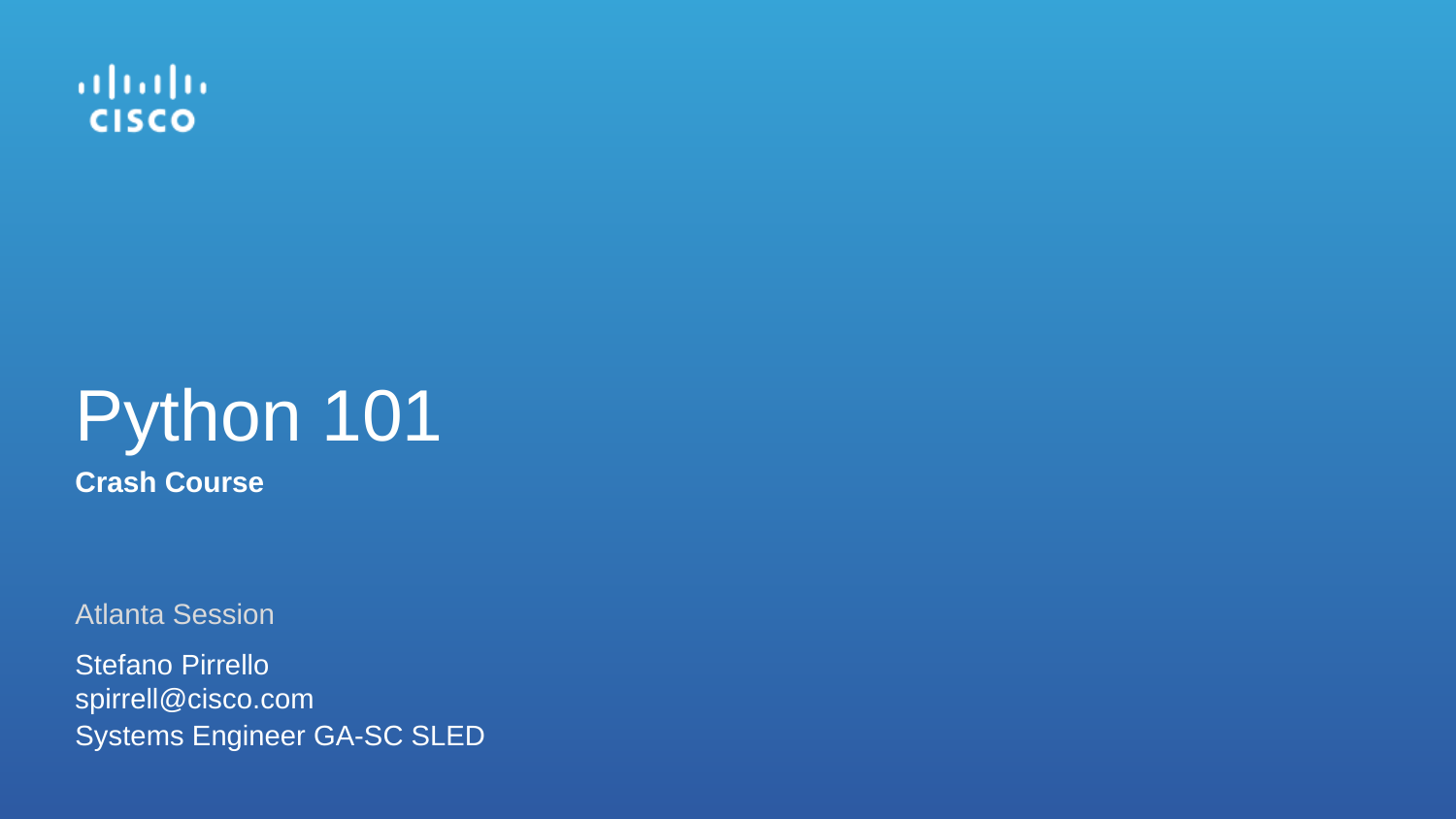

# Python 101
Crash Course
Atlanta Session
Stefano Pirrello
spirrell@cisco.com
Systems Engineer GA-SC SLED